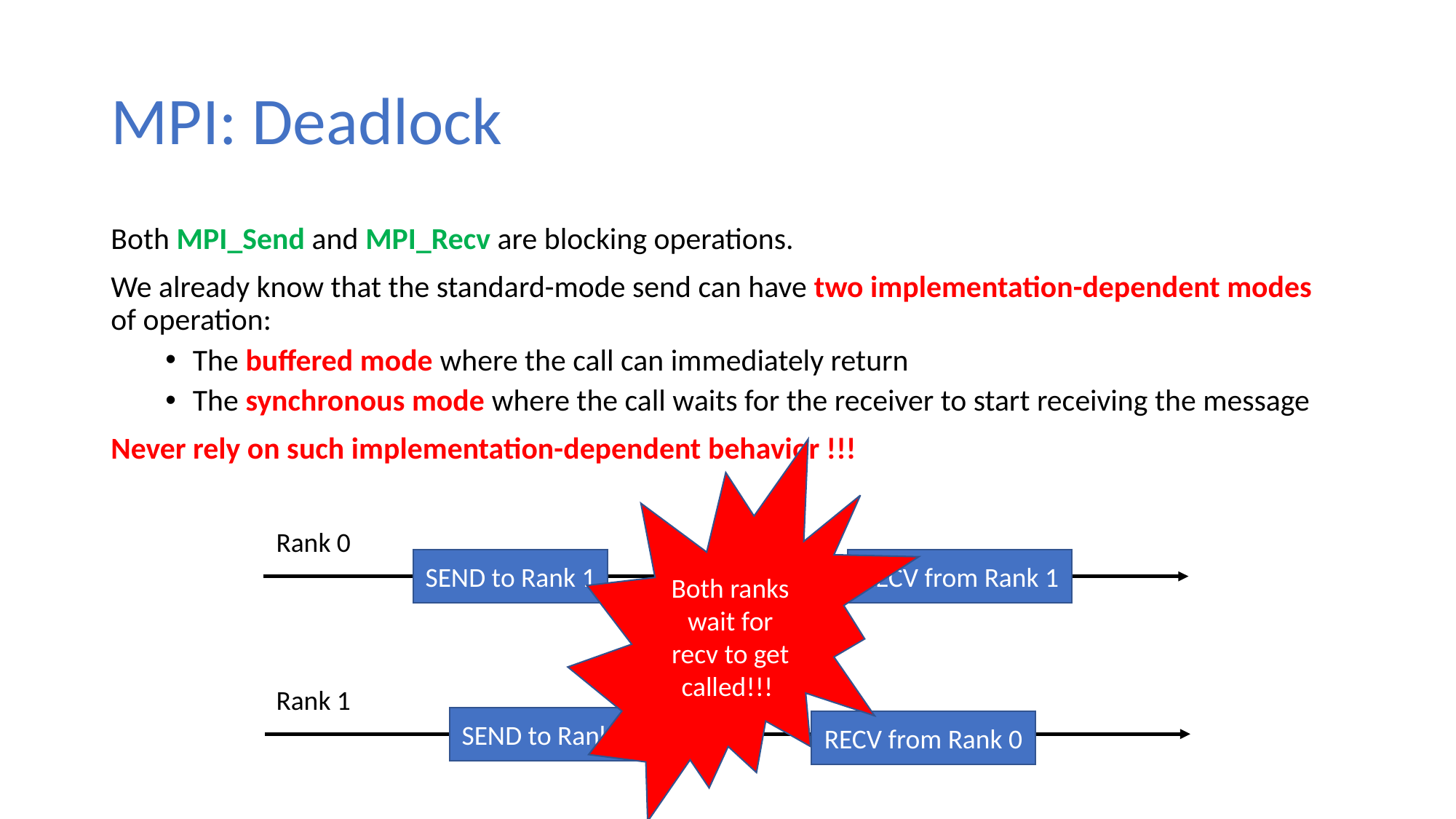

# MPI: Deadlock
Both MPI_Send and MPI_Recv are blocking operations.
We already know that the standard-mode send can have two implementation-dependent modes of operation:
The buffered mode where the call can immediately return
The synchronous mode where the call waits for the receiver to start receiving the message
Never rely on such implementation-dependent behavior !!!

Both ranks wait for recv to get called!!!
Rank 0
SEND to Rank 1
RECV from Rank 1
Rank 1
SEND to Rank 0
RECV from Rank 0